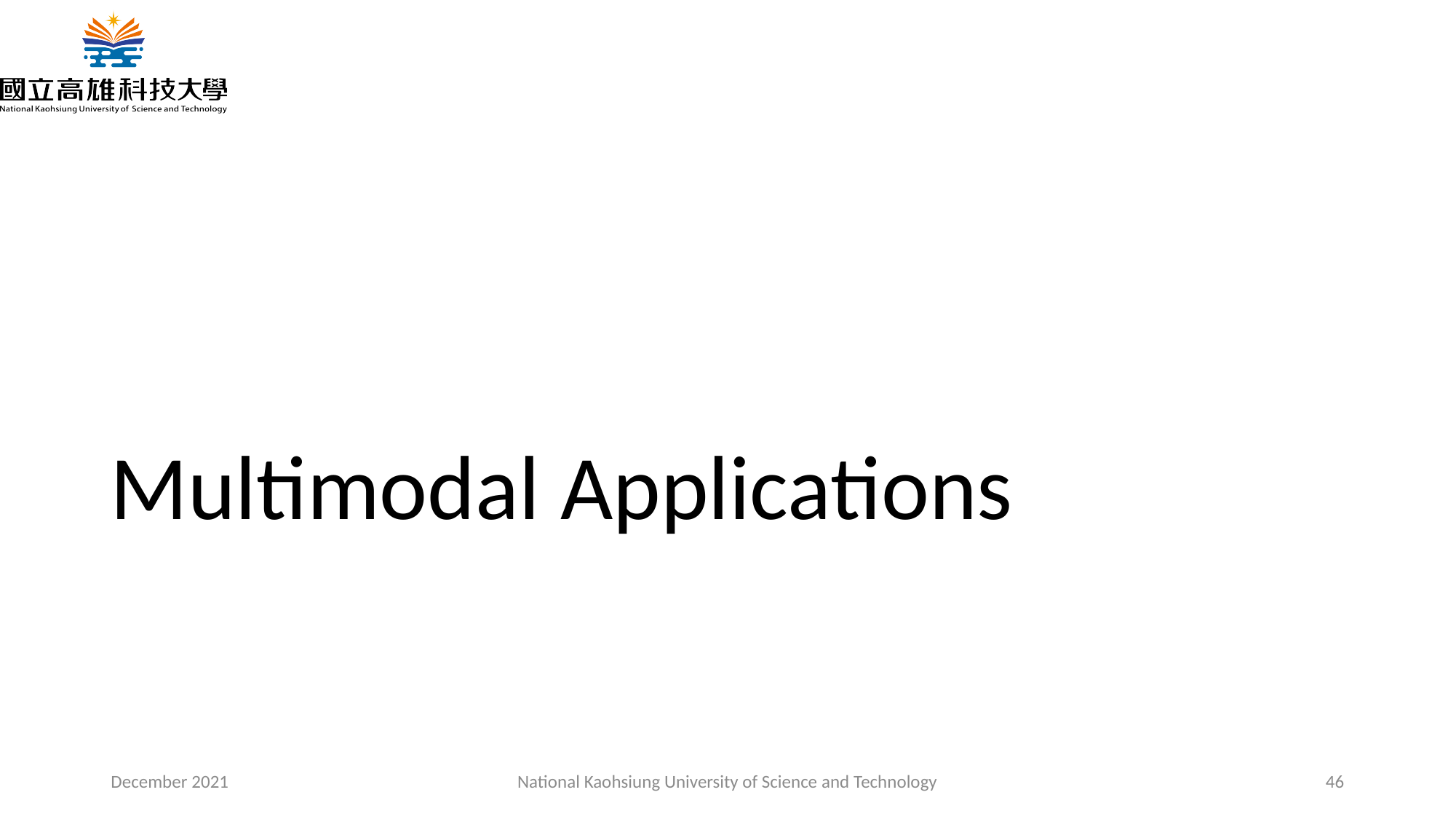

# Multimodal Applications

December 2021
National Kaohsiung University of Science and Technology
46